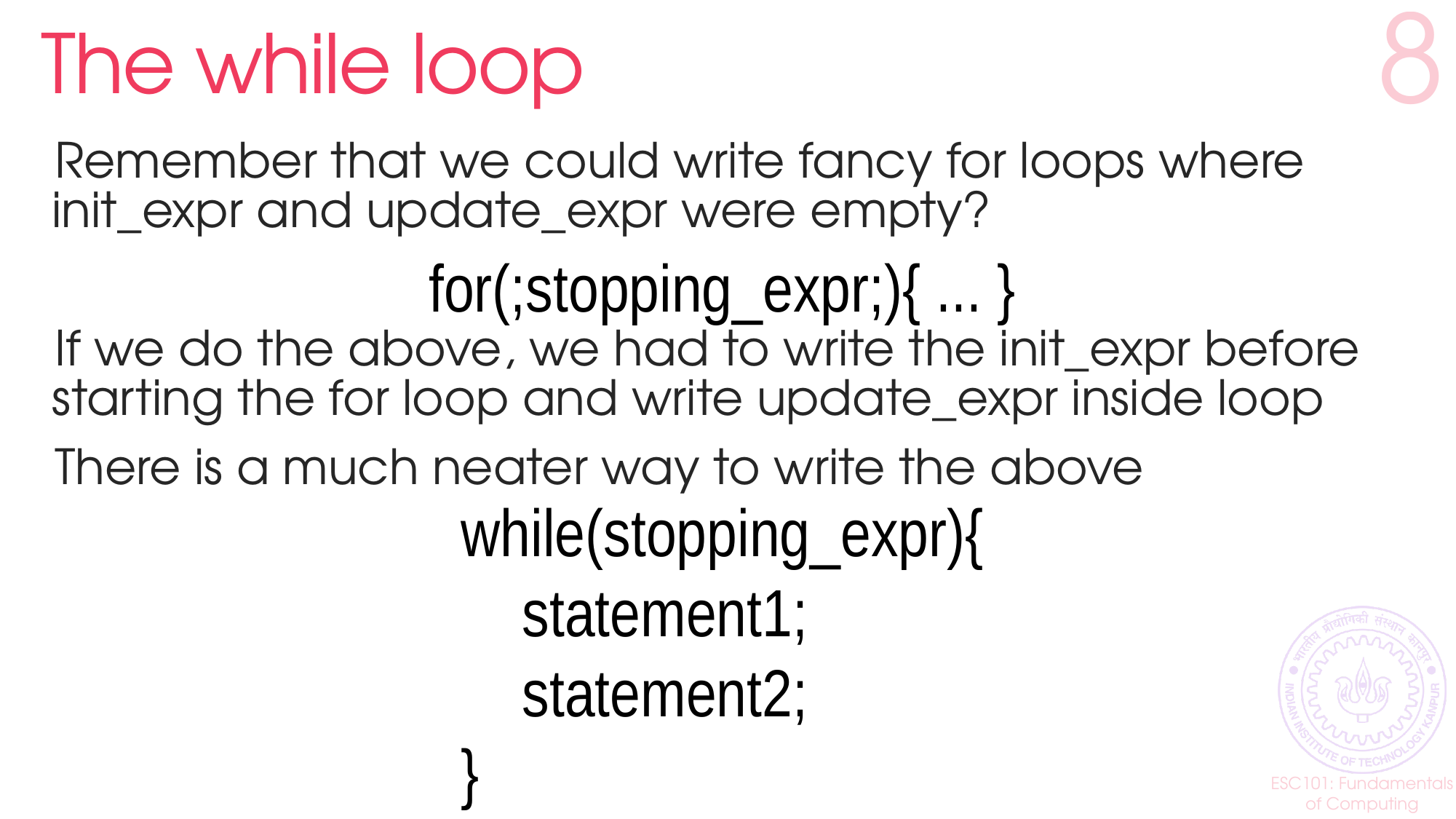

# The while loop
8
Remember that we could write fancy for loops where init_expr and update_expr were empty?

If we do the above, we had to write the init_expr before starting the for loop and write update_expr inside loop
There is a much neater way to write the above

for(;stopping_expr;){ ... }
while(stopping_expr){
    statement1;
    statement2;
}